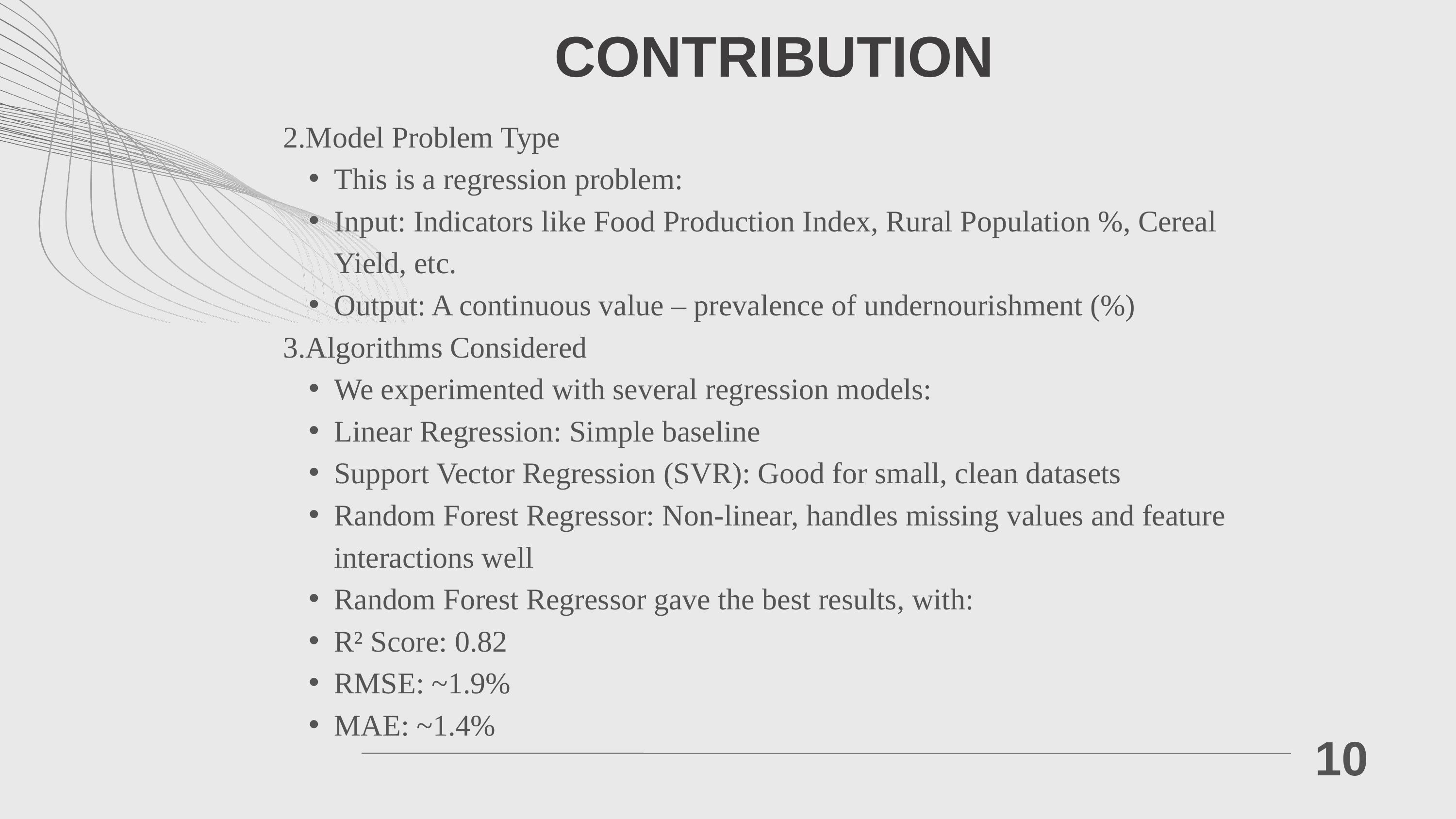

CONTRIBUTION
2.Model Problem Type
This is a regression problem:
Input: Indicators like Food Production Index, Rural Population %, Cereal Yield, etc.
Output: A continuous value – prevalence of undernourishment (%)
3.Algorithms Considered
We experimented with several regression models:
Linear Regression: Simple baseline
Support Vector Regression (SVR): Good for small, clean datasets
Random Forest Regressor: Non-linear, handles missing values and feature interactions well
Random Forest Regressor gave the best results, with:
R² Score: 0.82
RMSE: ~1.9%
MAE: ~1.4%

10